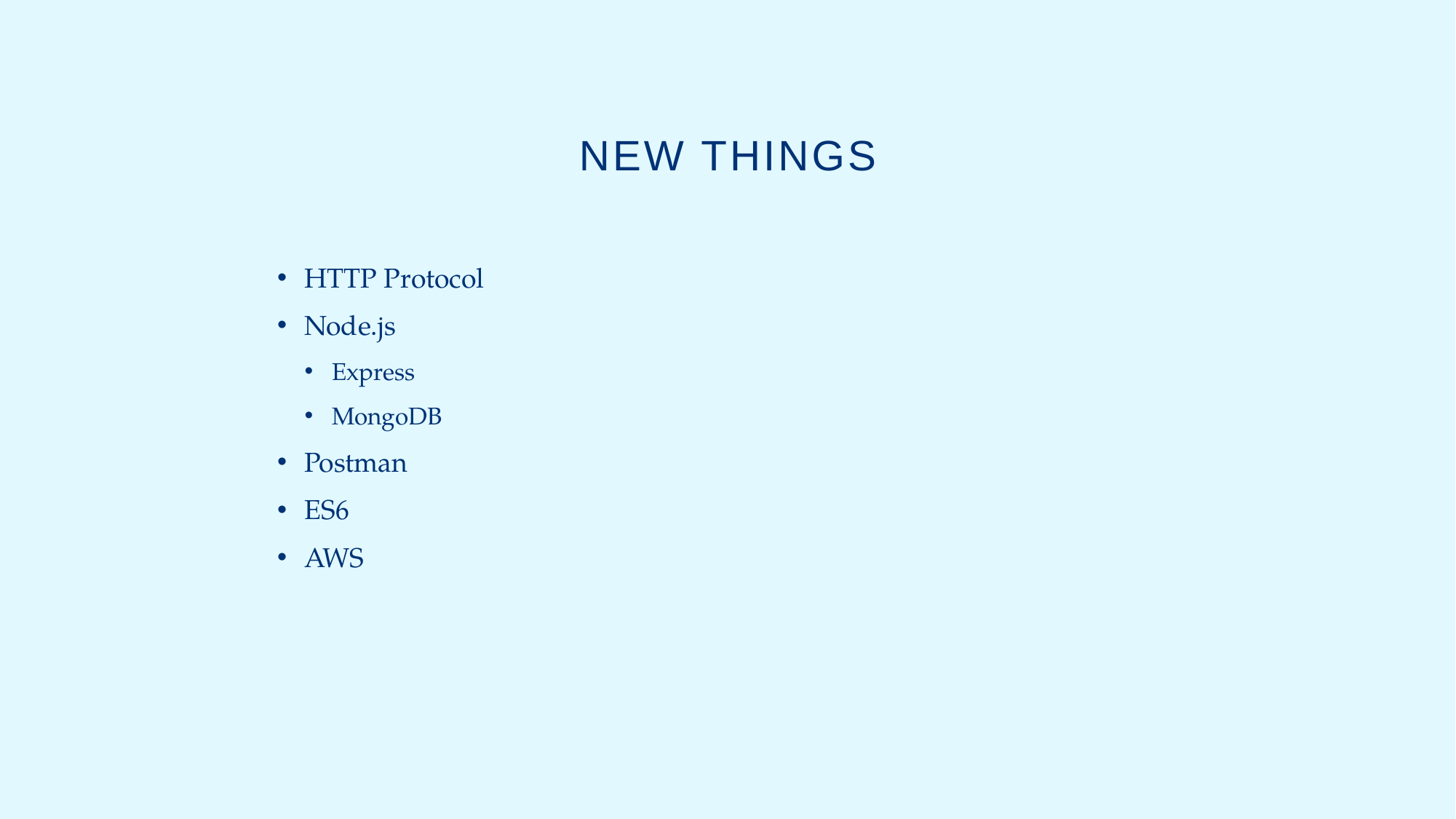

New Things
HTTP Protocol
Node.js
Express
MongoDB
Postman
ES6
AWS